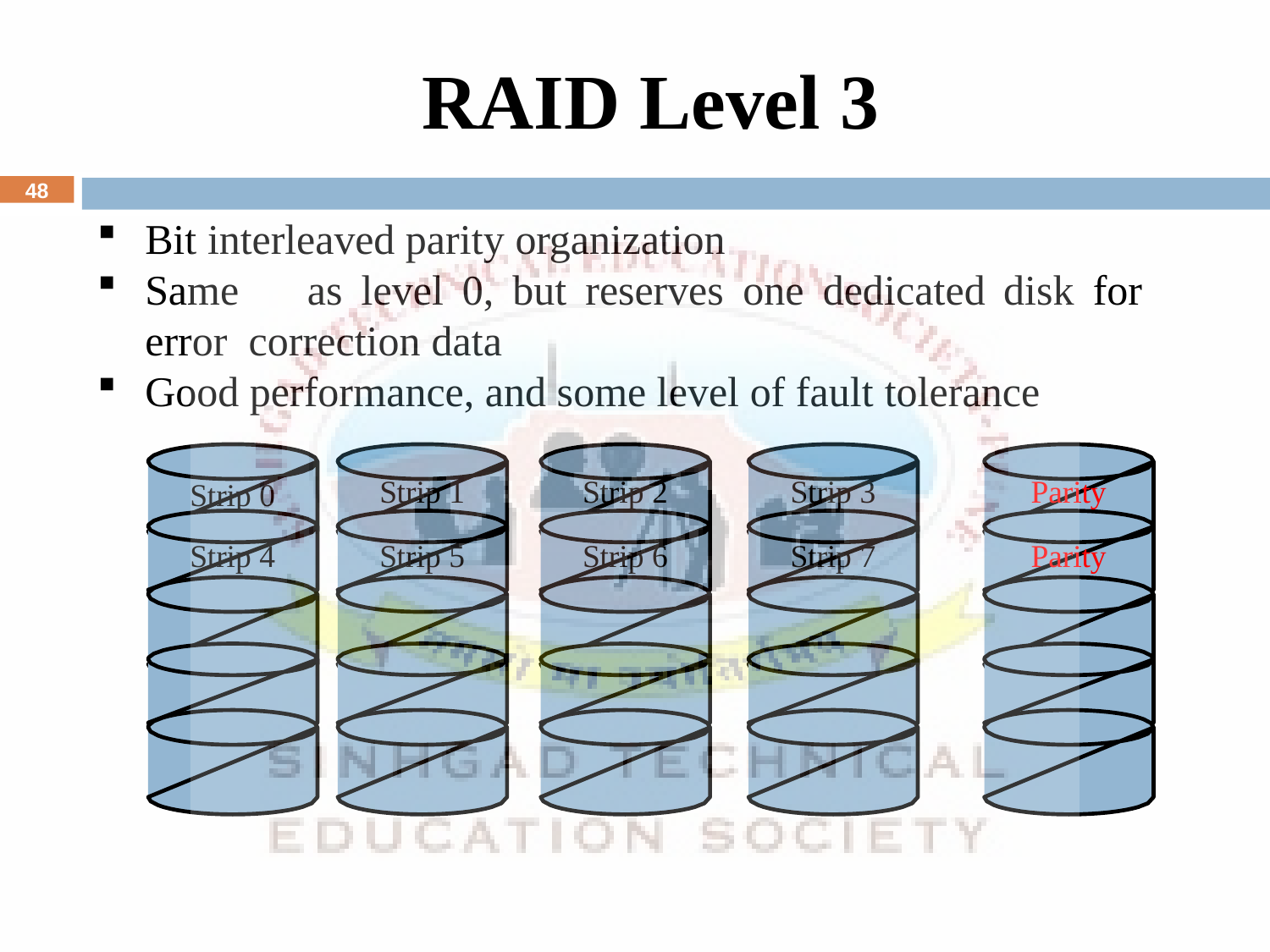

# RAID Level 3
48

Bit interleaved parity organization
Same	as	level	0,	but	reserves	one	dedicated	disk	for	error  correction data
Good performance, and some level of fault tolerance

Strip 1
Strip 5
Strip 2
Strip 6
Strip 3
Strip 7
Parity
Parity
Strip 0
Strip 4